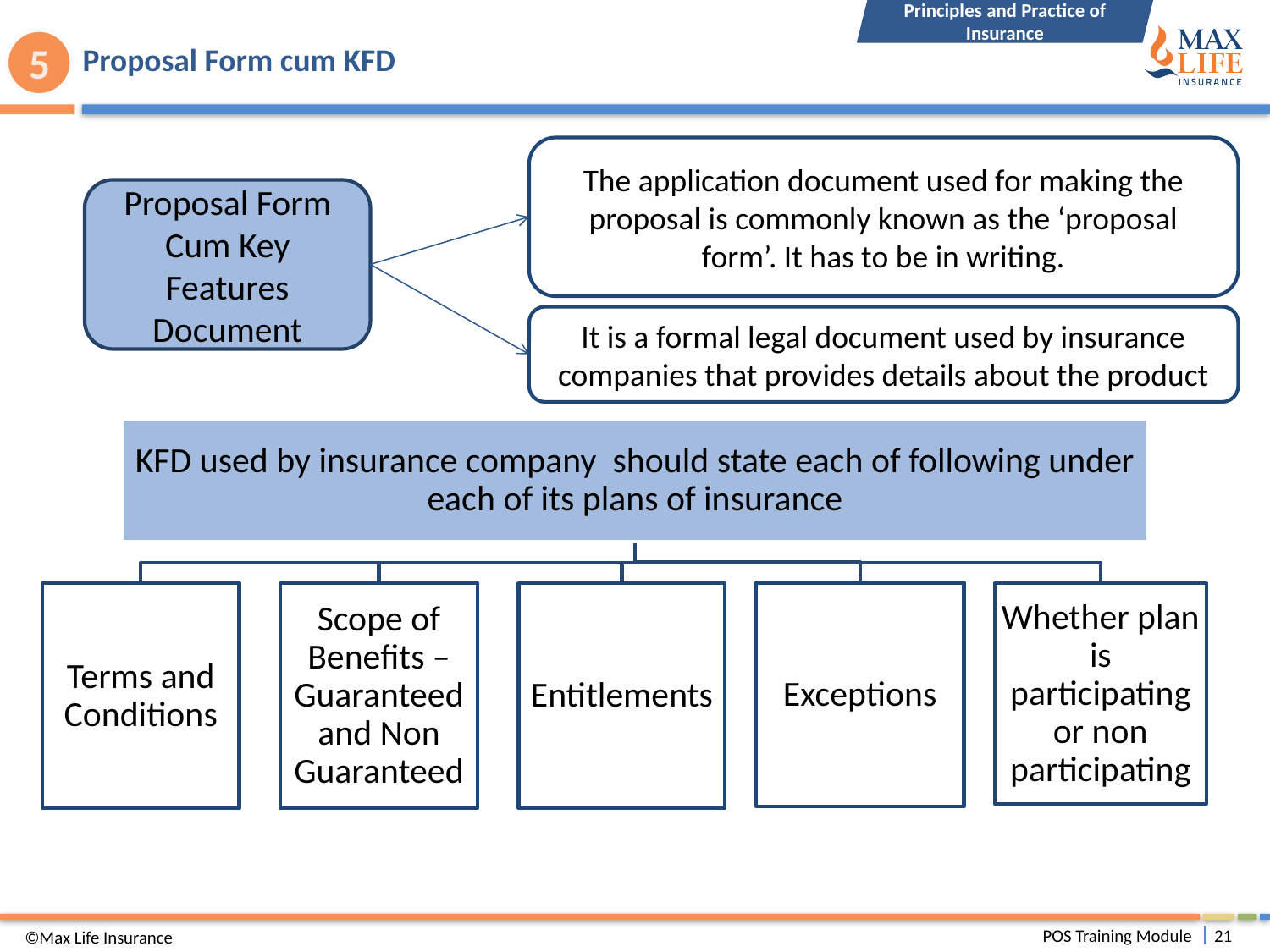

Principles and Practice of Insurance
# Proposal Form cum KFD
5
The application document used for making the proposal is commonly known as the ‘proposal form’. It has to be in writing.
Proposal Form Cum Key Features Document
KFD used by insurance company  should state each of following under each of its plans of insurance
Terms and Conditions
Scope of Benefits – Guaranteed and Non Guaranteed
Entitlements
Exceptions
Whether plan is participating or non participating
It is a formal legal document used by insurance companies that provides details about the product
©Max Life Insurance
POS Training Module
21